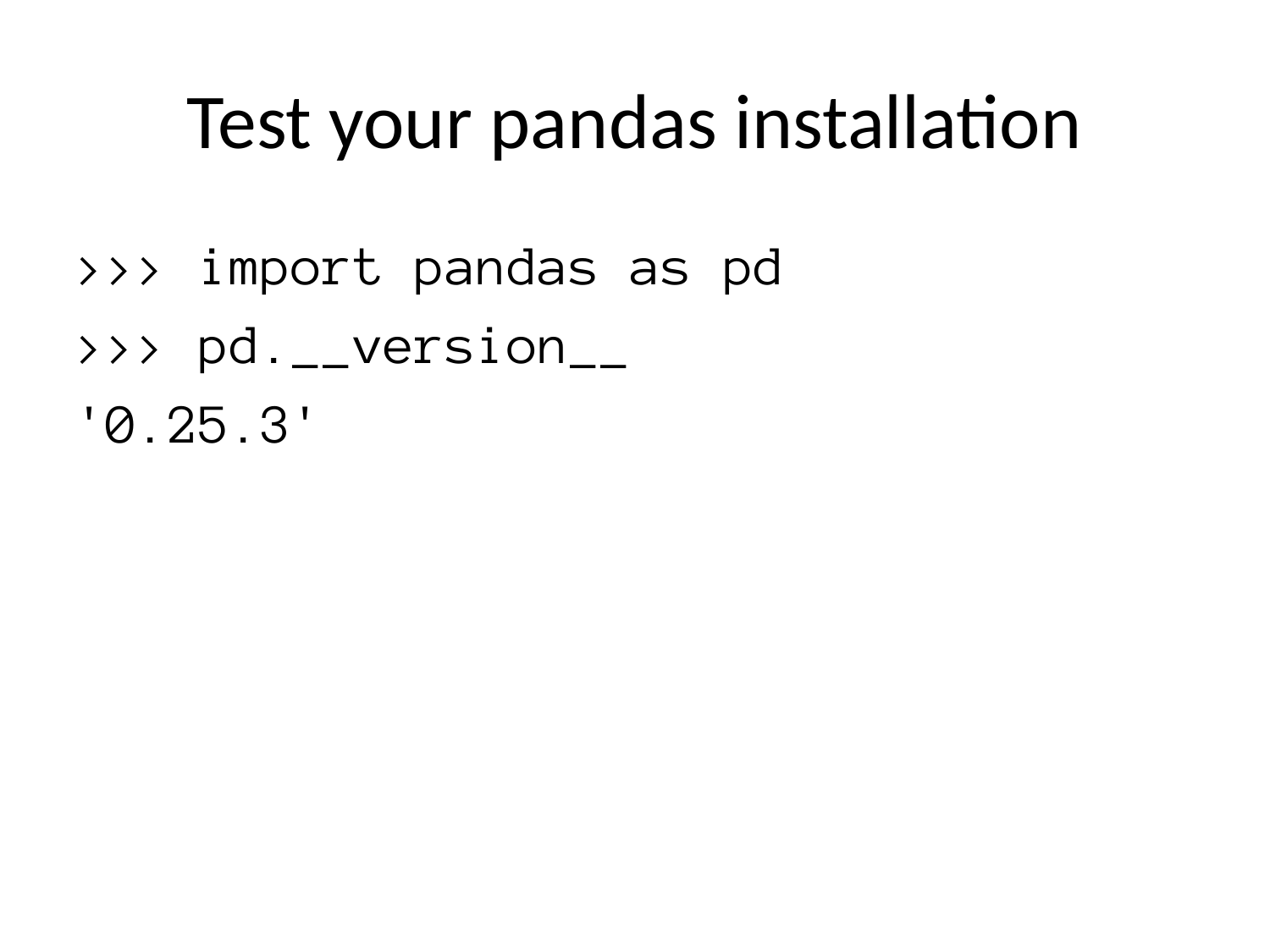

# Test your pandas installation
>>> import pandas as pd
>>> pd.__version__
'0.25.3'